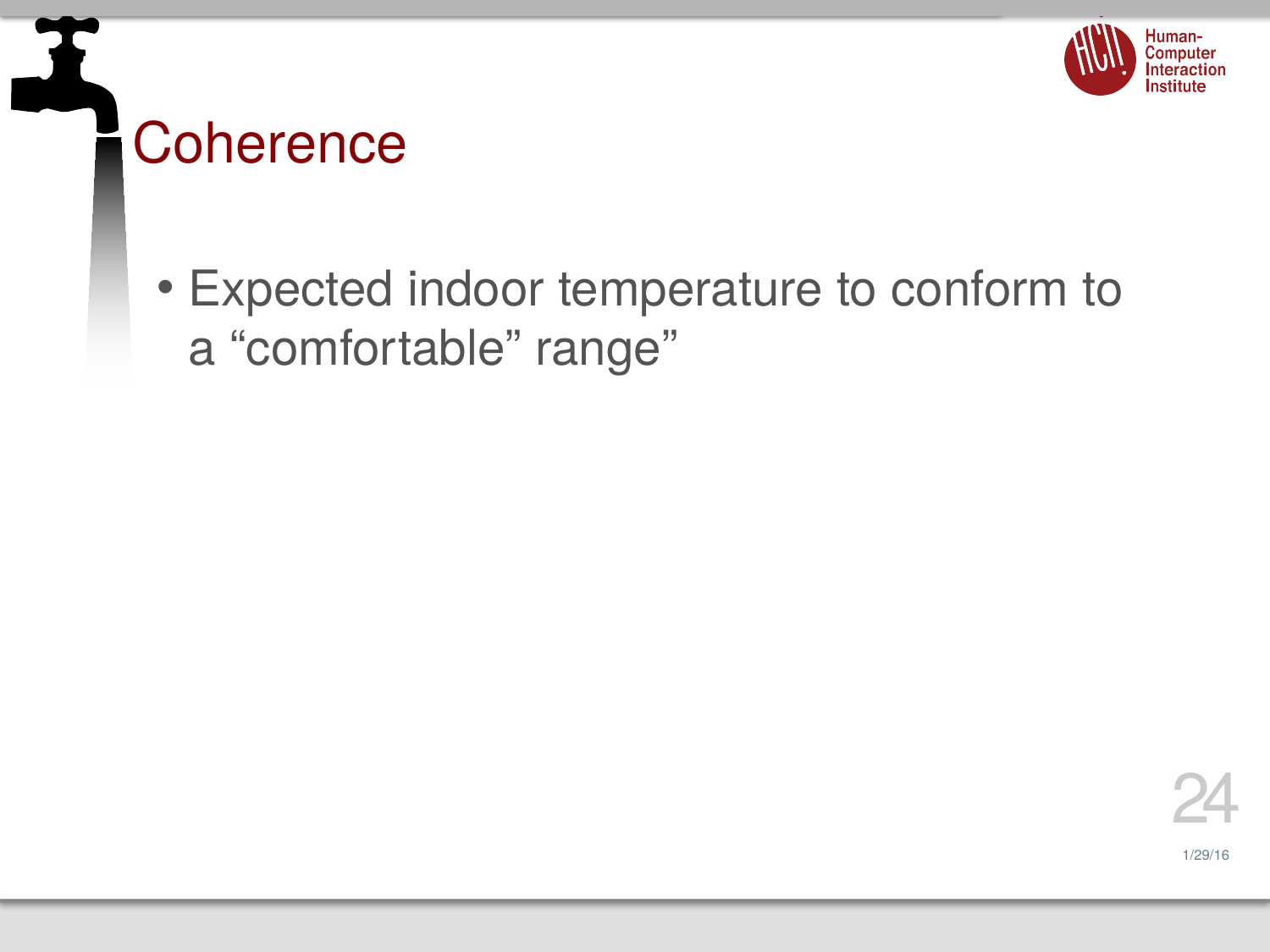

# Coherence
Expected indoor temperature to conform to a “comfortable” range”

24
1/29/16